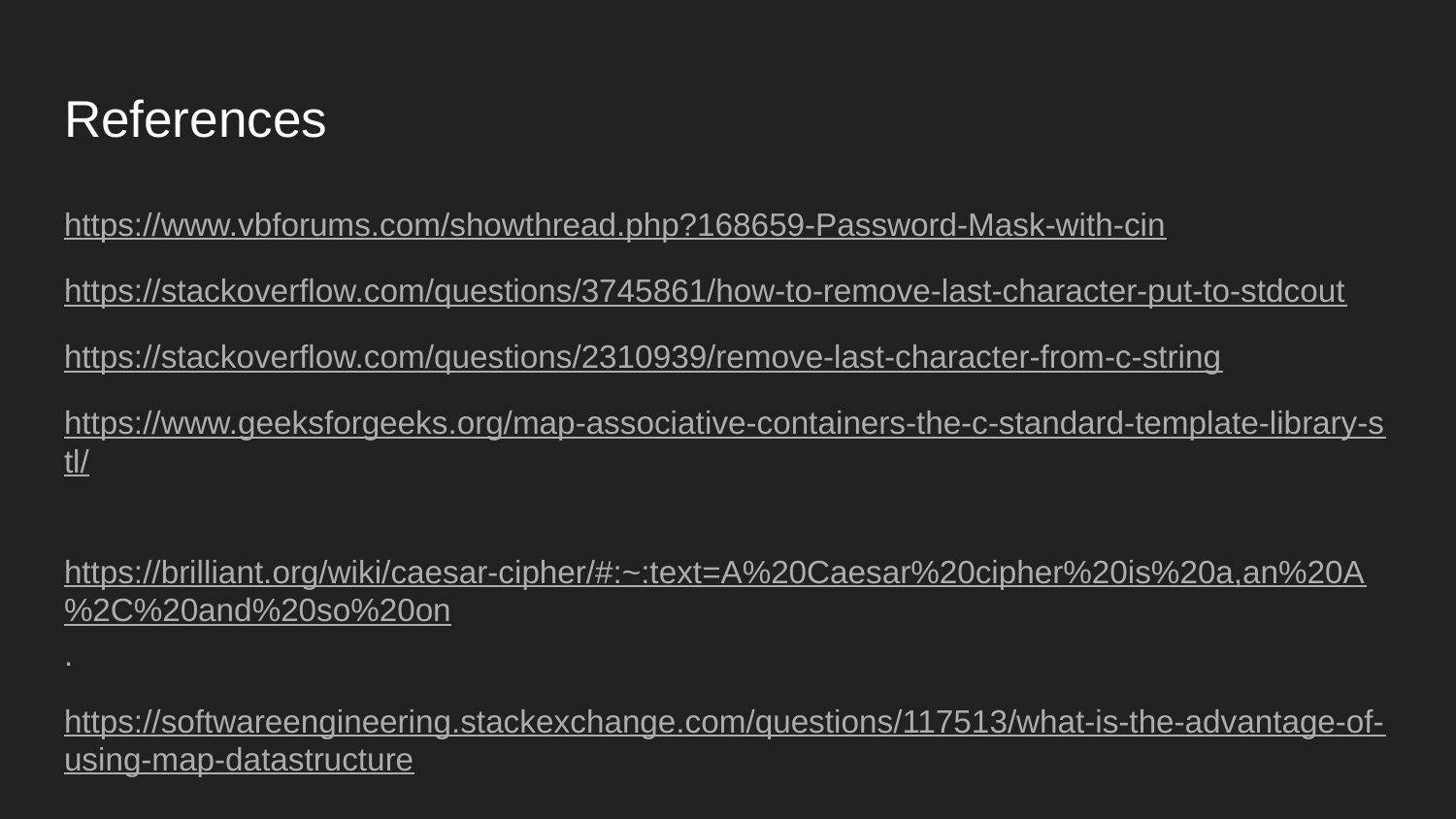

# References
https://www.vbforums.com/showthread.php?168659-Password-Mask-with-cin
https://stackoverflow.com/questions/3745861/how-to-remove-last-character-put-to-stdcout
https://stackoverflow.com/questions/2310939/remove-last-character-from-c-string
https://www.geeksforgeeks.org/map-associative-containers-the-c-standard-template-library-stl/
https://brilliant.org/wiki/caesar-cipher/#:~:text=A%20Caesar%20cipher%20is%20a,an%20A%2C%20and%20so%20on.
https://softwareengineering.stackexchange.com/questions/117513/what-is-the-advantage-of-using-map-datastructure